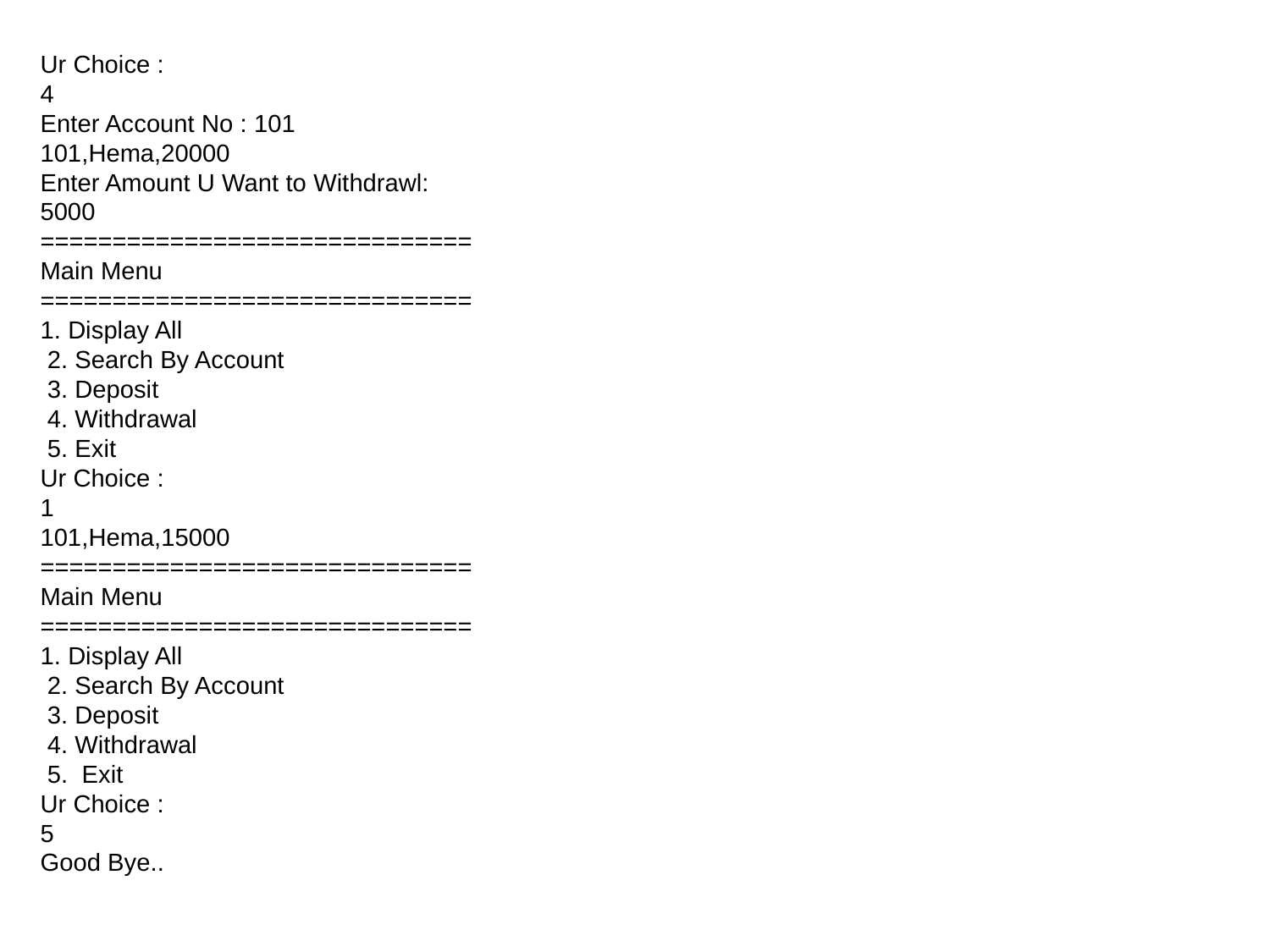

Ur Choice :
4
Enter Account No : 101
101,Hema,20000
Enter Amount U Want to Withdrawl:
5000
==============================
Main Menu
==============================
1. Display All
 2. Search By Account
 3. Deposit
 4. Withdrawal
 5. Exit
Ur Choice :
1
101,Hema,15000
==============================
Main Menu
==============================
1. Display All
 2. Search By Account
 3. Deposit
 4. Withdrawal
 5.  Exit
Ur Choice :
5
Good Bye..